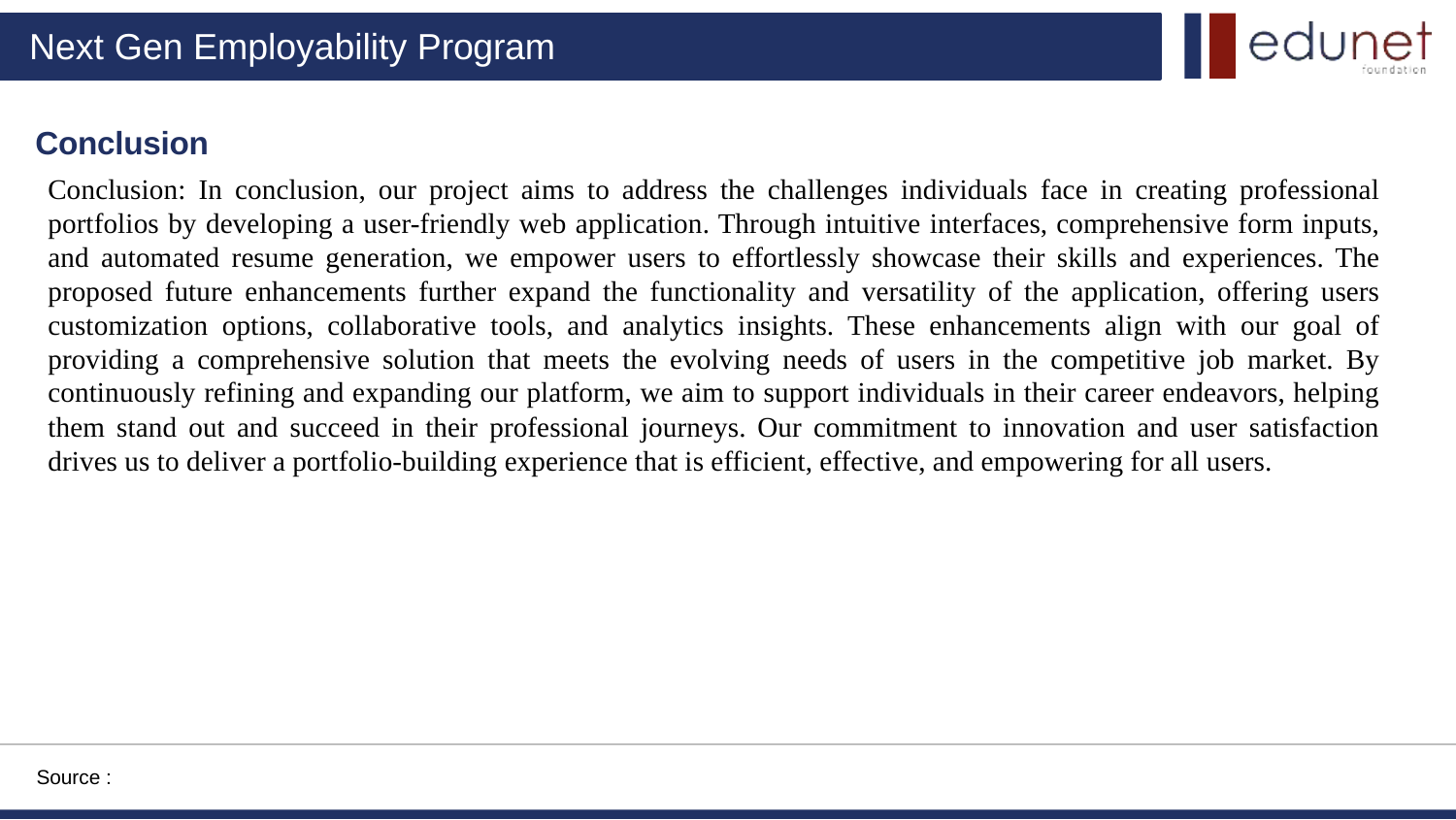

Next Gen Employability Program
Conclusion
Conclusion: In conclusion, our project aims to address the challenges individuals face in creating professional portfolios by developing a user-friendly web application. Through intuitive interfaces, comprehensive form inputs, and automated resume generation, we empower users to effortlessly showcase their skills and experiences. The proposed future enhancements further expand the functionality and versatility of the application, offering users customization options, collaborative tools, and analytics insights. These enhancements align with our goal of providing a comprehensive solution that meets the evolving needs of users in the competitive job market. By continuously refining and expanding our platform, we aim to support individuals in their career endeavors, helping them stand out and succeed in their professional journeys. Our commitment to innovation and user satisfaction drives us to deliver a portfolio-building experience that is efficient, effective, and empowering for all users.

Source :